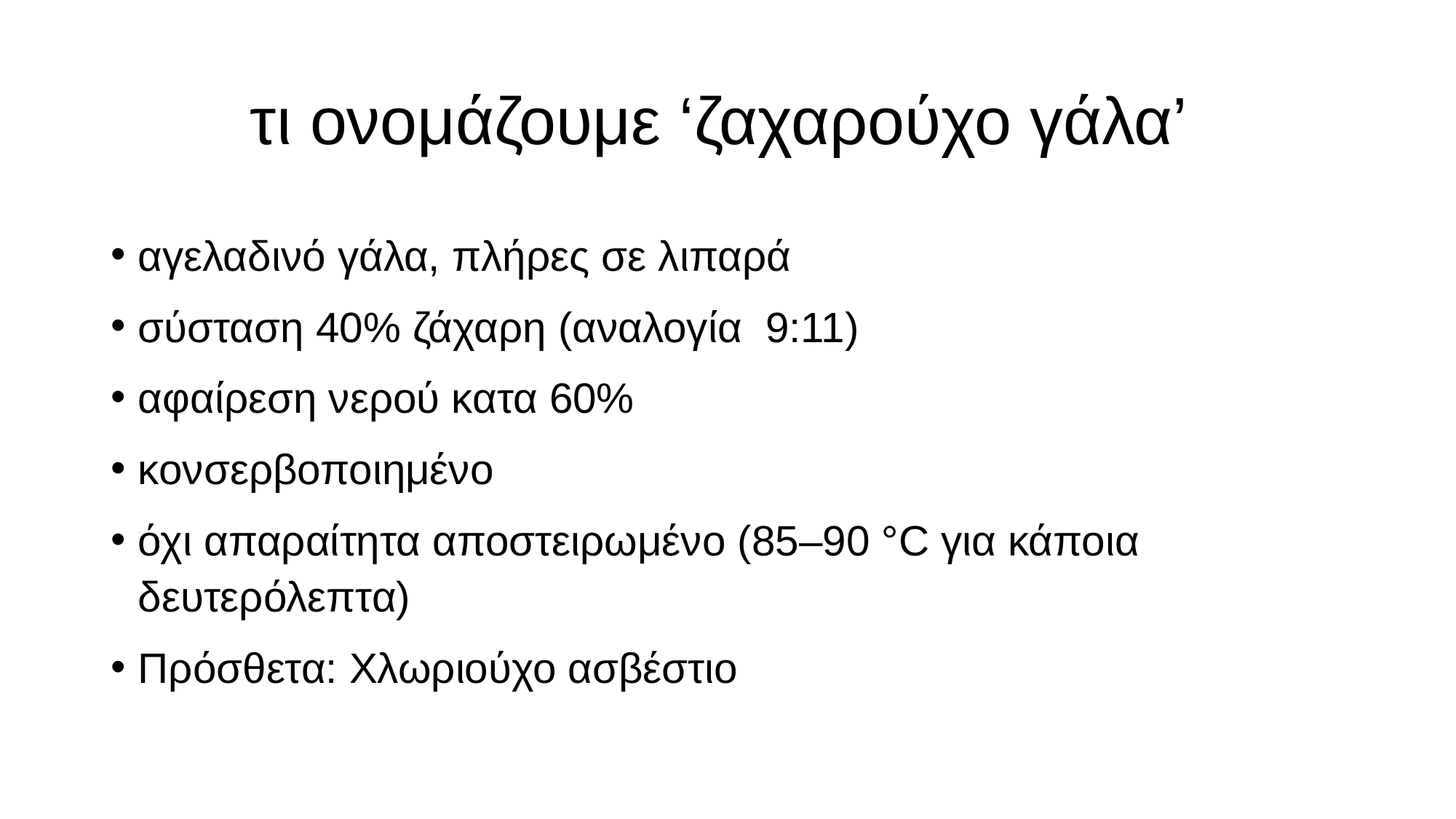

# τι ονομάζουμε ‘ζαχαρούχο γάλα’
αγελαδινό γάλα, πλήρες σε λιπαρά
σύσταση 40% ζάχαρη (αναλογία  9:11)
αφαίρεση νερού κατα 60%
κονσερβοποιημένο
όχι απαραίτητα αποστειρωμένο (85–90 °C για κάποια δευτερόλεπτα)
Πρόσθετα: Χλωριούχο ασβέστιο